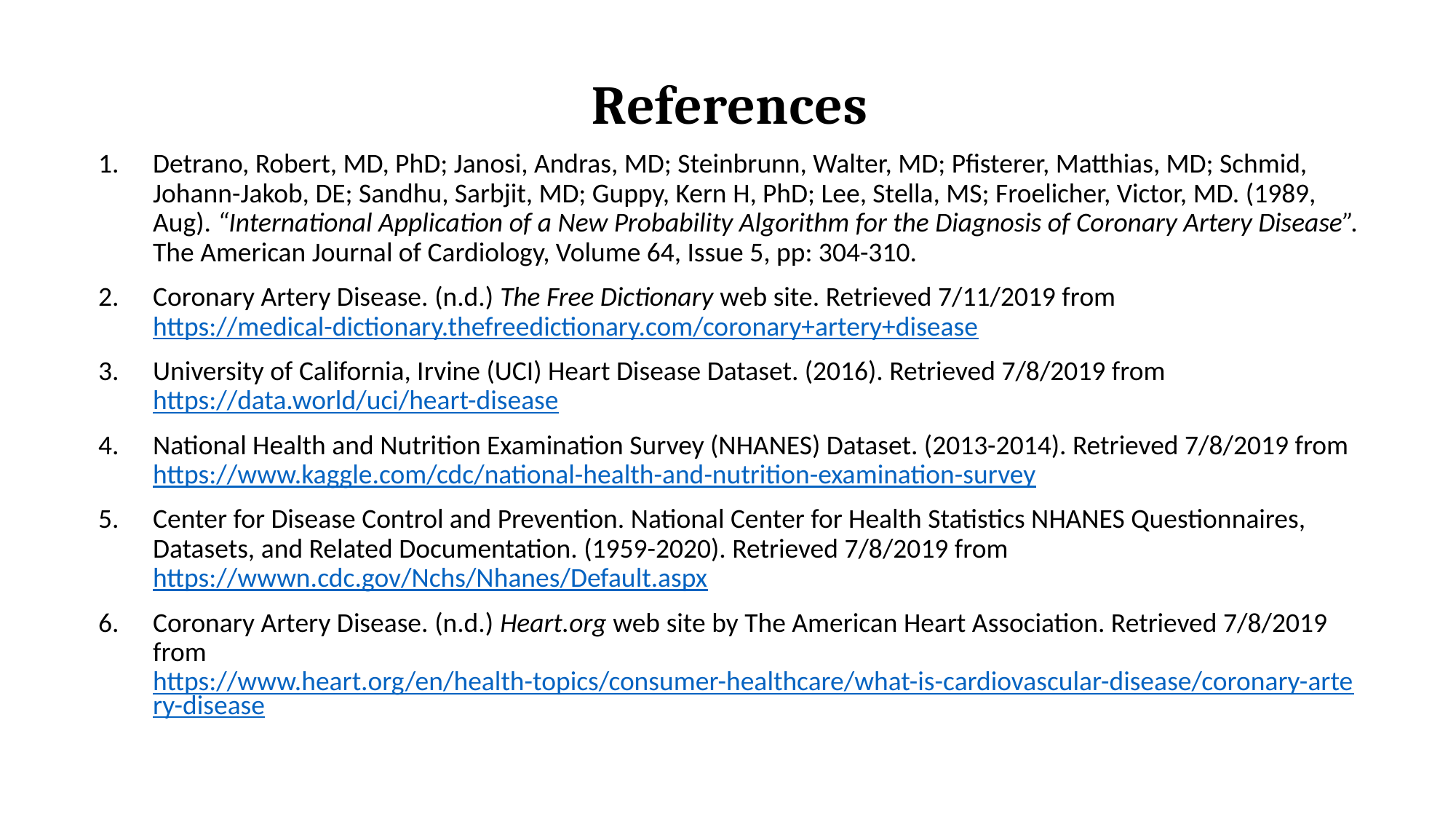

# References
Detrano, Robert, MD, PhD; Janosi, Andras, MD; Steinbrunn, Walter, MD; Pfisterer, Matthias, MD; Schmid, Johann-Jakob, DE; Sandhu, Sarbjit, MD; Guppy, Kern H, PhD; Lee, Stella, MS; Froelicher, Victor, MD. (1989, Aug). “International Application of a New Probability Algorithm for the Diagnosis of Coronary Artery Disease”. The American Journal of Cardiology, Volume 64, Issue 5, pp: 304-310.
Coronary Artery Disease. (n.d.) The Free Dictionary web site. Retrieved 7/11/2019 from https://medical-dictionary.thefreedictionary.com/coronary+artery+disease
University of California, Irvine (UCI) Heart Disease Dataset. (2016). Retrieved 7/8/2019 from https://data.world/uci/heart-disease
National Health and Nutrition Examination Survey (NHANES) Dataset. (2013-2014). Retrieved 7/8/2019 from https://www.kaggle.com/cdc/national-health-and-nutrition-examination-survey
Center for Disease Control and Prevention. National Center for Health Statistics NHANES Questionnaires, Datasets, and Related Documentation. (1959-2020). Retrieved 7/8/2019 from https://wwwn.cdc.gov/Nchs/Nhanes/Default.aspx
Coronary Artery Disease. (n.d.) Heart.org web site by The American Heart Association. Retrieved 7/8/2019 from https://www.heart.org/en/health-topics/consumer-healthcare/what-is-cardiovascular-disease/coronary-artery-disease